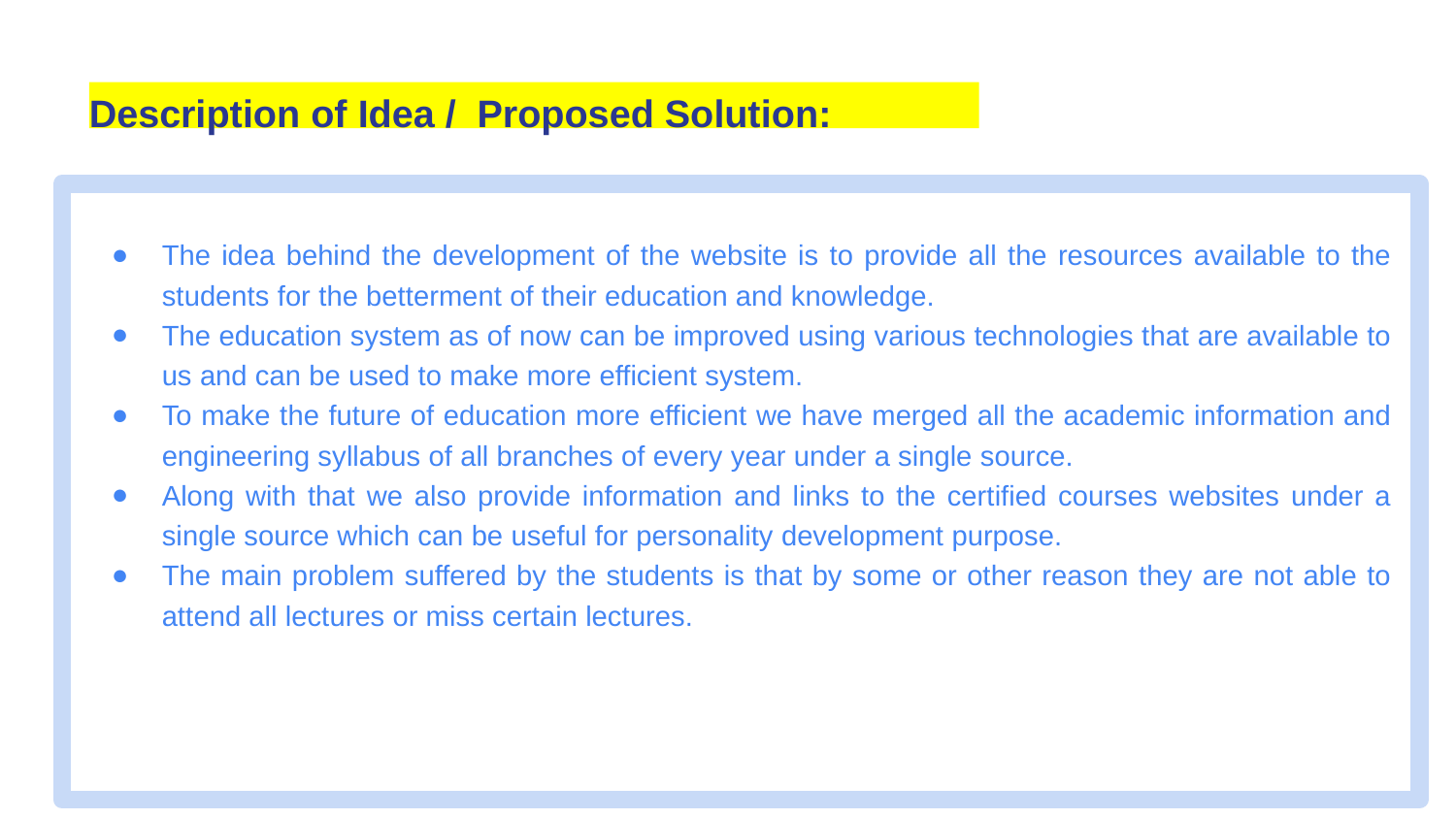

# Description of Idea /  Proposed Solution:

The idea behind the development of the website is to provide all the resources available to the students for the betterment of their education and knowledge.
The education system as of now can be improved using various technologies that are available to us and can be used to make more efficient system.
To make the future of education more efficient we have merged all the academic information and engineering syllabus of all branches of every year under a single source.
Along with that we also provide information and links to the certified courses websites under a single source which can be useful for personality development purpose.
The main problem suffered by the students is that by some or other reason they are not able to attend all lectures or miss certain lectures.